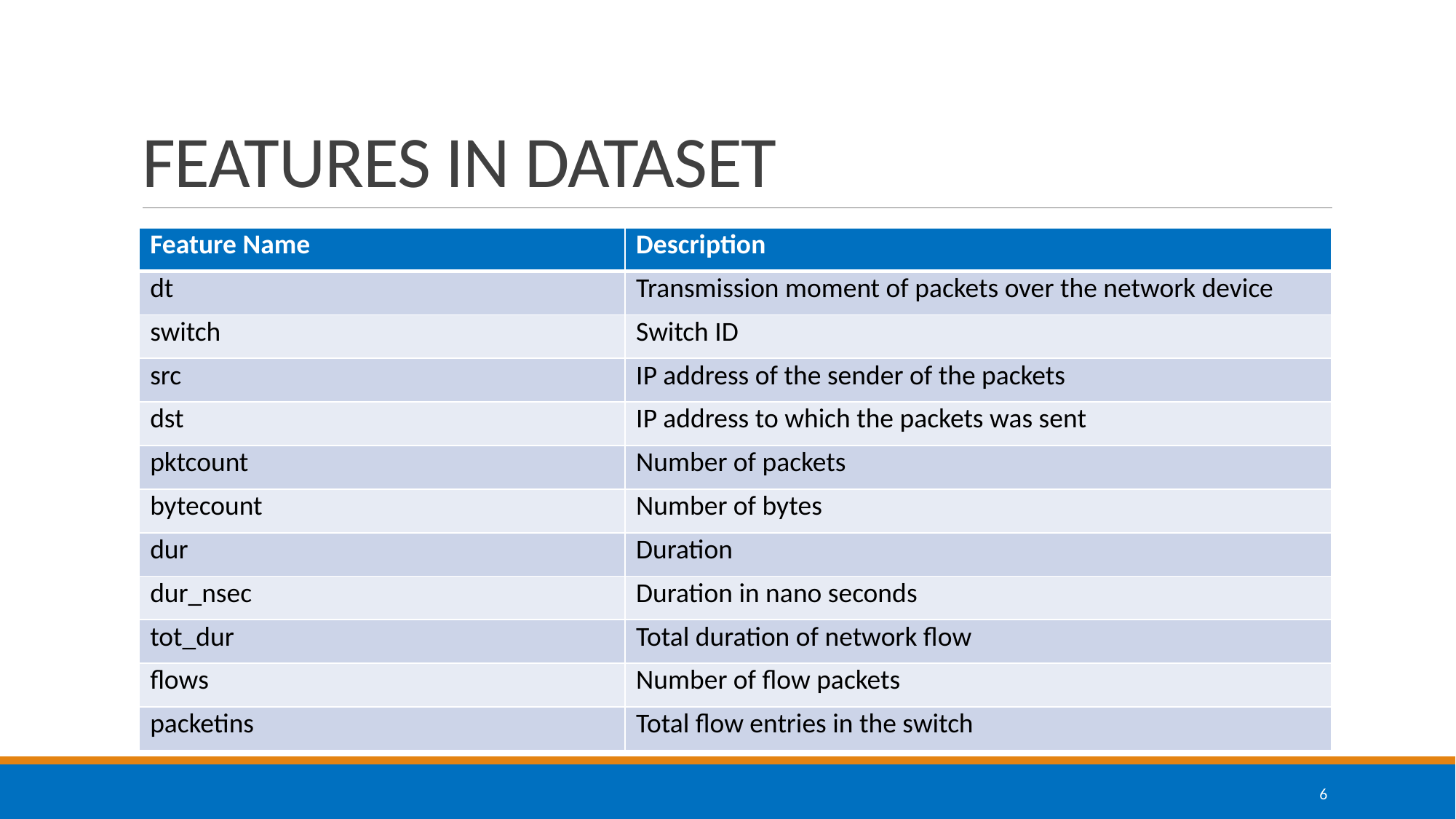

# FEATURES IN DATASET
| Feature Name | Description |
| --- | --- |
| dt | Transmission moment of packets over the network device |
| switch | Switch ID |
| src | IP address of the sender of the packets |
| dst | IP address to which the packets was sent |
| pktcount | Number of packets |
| bytecount | Number of bytes |
| dur | Duration |
| dur\_nsec | Duration in nano seconds |
| tot\_dur | Total duration of network flow |
| flows | Number of flow packets |
| packetins | Total flow entries in the switch |
6